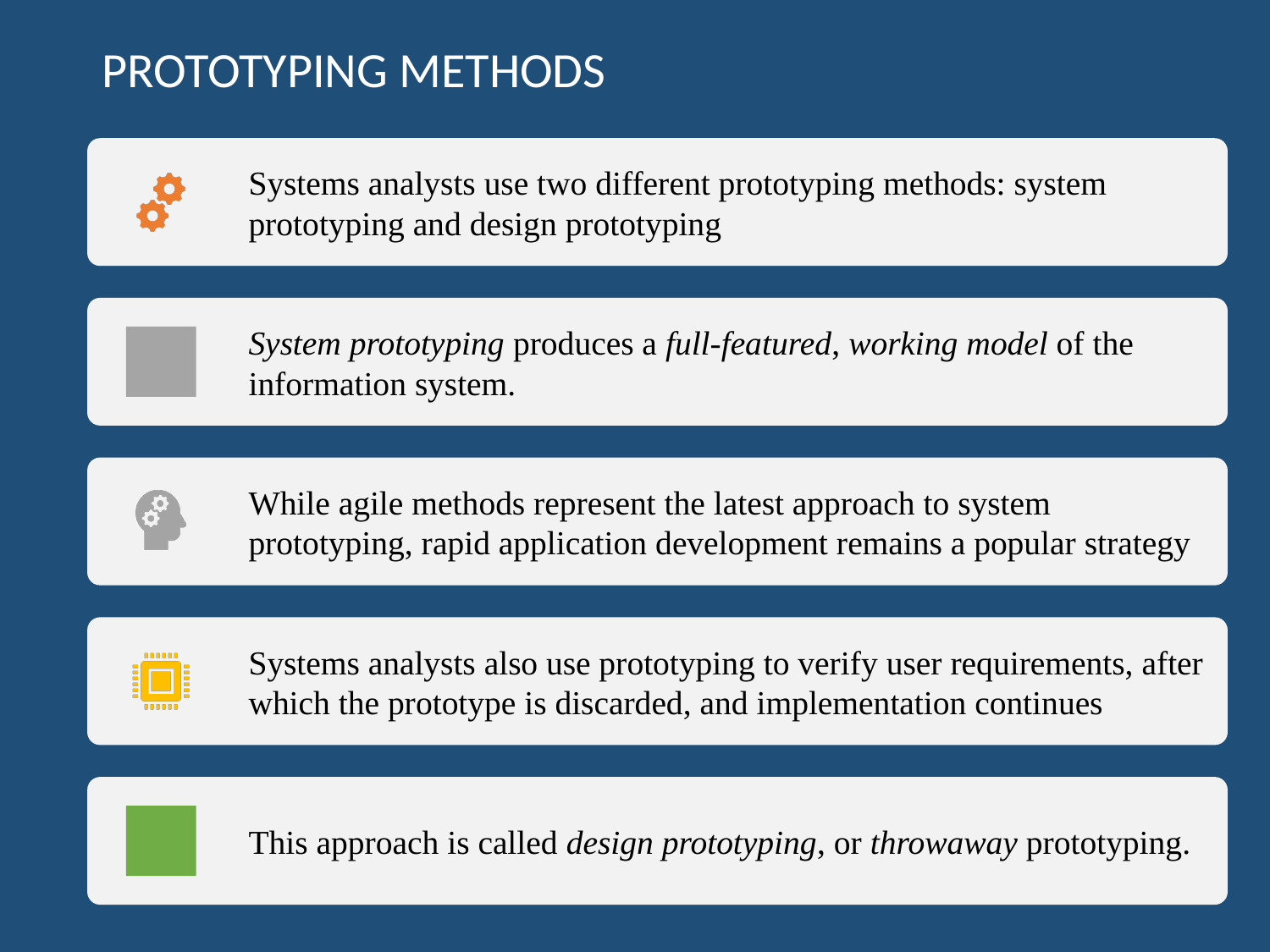

# PROTOTYPING METHODS
Systems analysts use two different prototyping methods: system prototyping and design prototyping
System prototyping produces a full-featured, working model of the information system.
While agile methods represent the latest approach to system prototyping, rapid application development remains a popular strategy
Systems analysts also use prototyping to verify user requirements, after which the prototype is discarded, and implementation continues
This approach is called design prototyping, or throwaway prototyping.